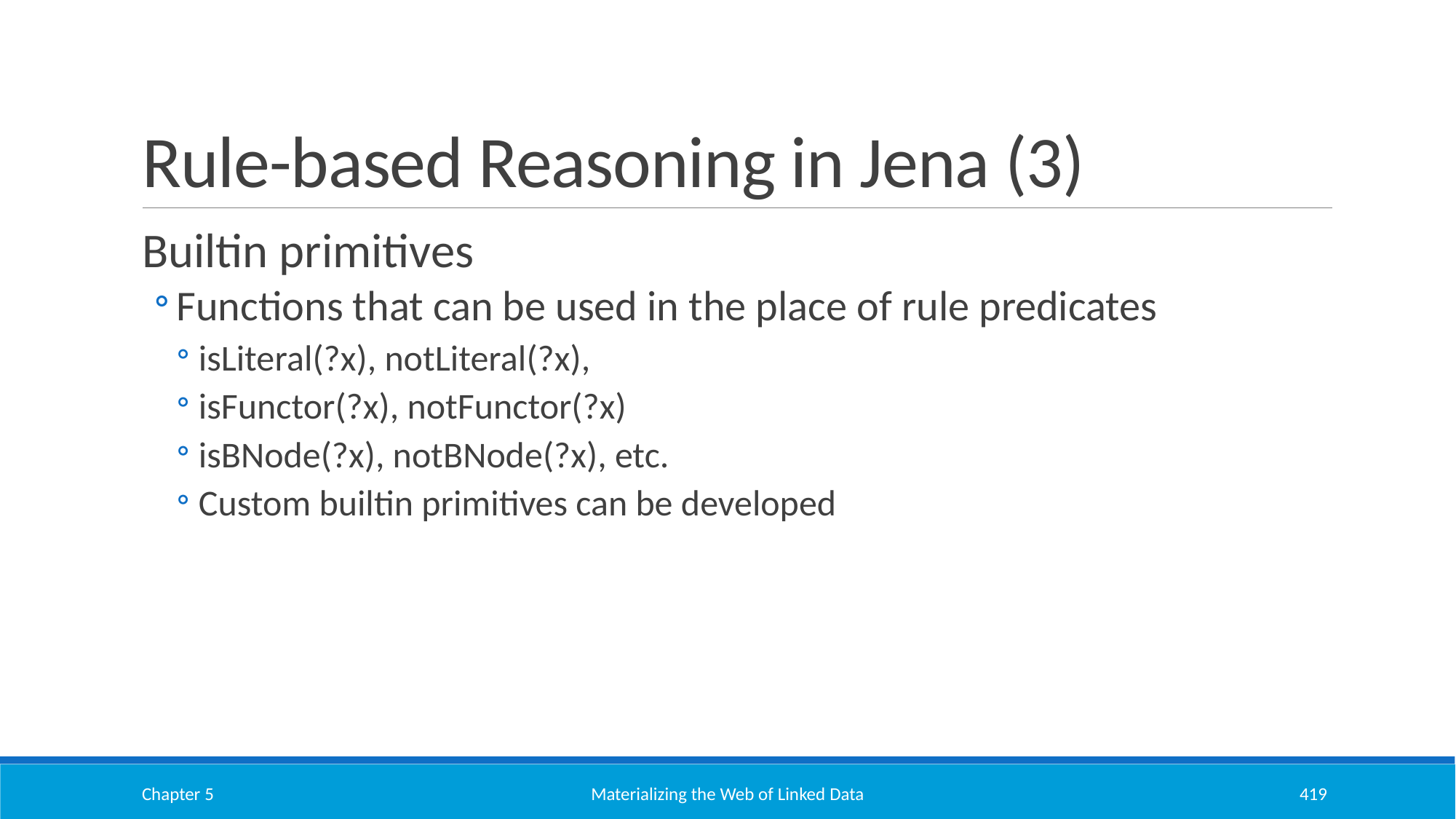

# Rule-based Reasoning in Jena (3)
Builtin primitives
Functions that can be used in the place of rule predicates
isLiteral(?x), notLiteral(?x),
isFunctor(?x), notFunctor(?x)
isBNode(?x), notBNode(?x), etc.
Custom builtin primitives can be developed
Chapter 5
Materializing the Web of Linked Data
419